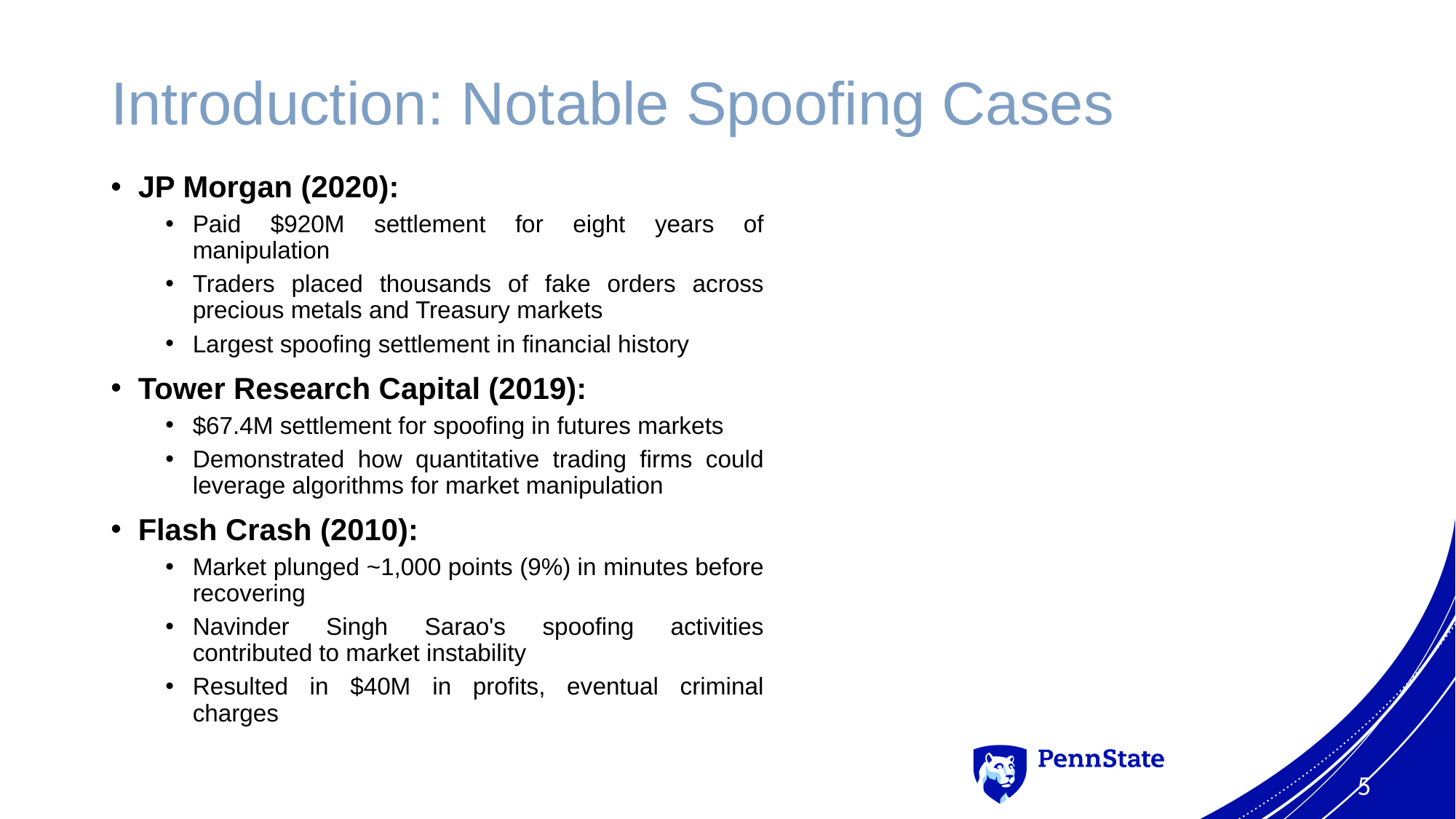

# Introduction: Notable Spoofing Cases
JP Morgan (2020):
Paid $920M settlement for eight years of manipulation
Traders placed thousands of fake orders across precious metals and Treasury markets
Largest spoofing settlement in financial history
Tower Research Capital (2019):
$67.4M settlement for spoofing in futures markets
Demonstrated how quantitative trading firms could leverage algorithms for market manipulation
Flash Crash (2010):
Market plunged ~1,000 points (9%) in minutes before recovering
Navinder Singh Sarao's spoofing activities contributed to market instability
Resulted in $40M in profits, eventual criminal charges